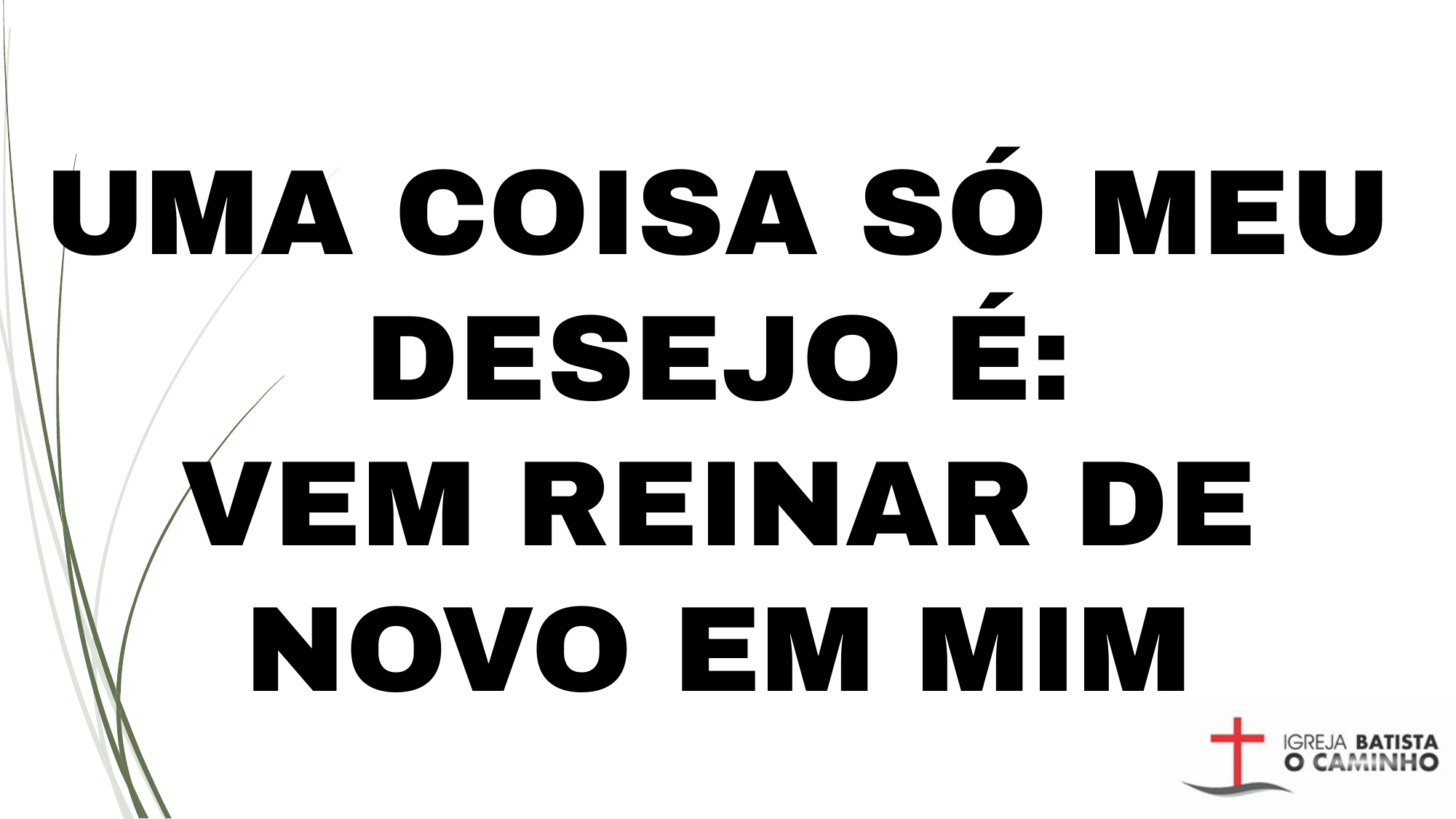

# UMA COISA SÓ MEU DESEJO É: VEM REINAR DE NOVO EM MIM